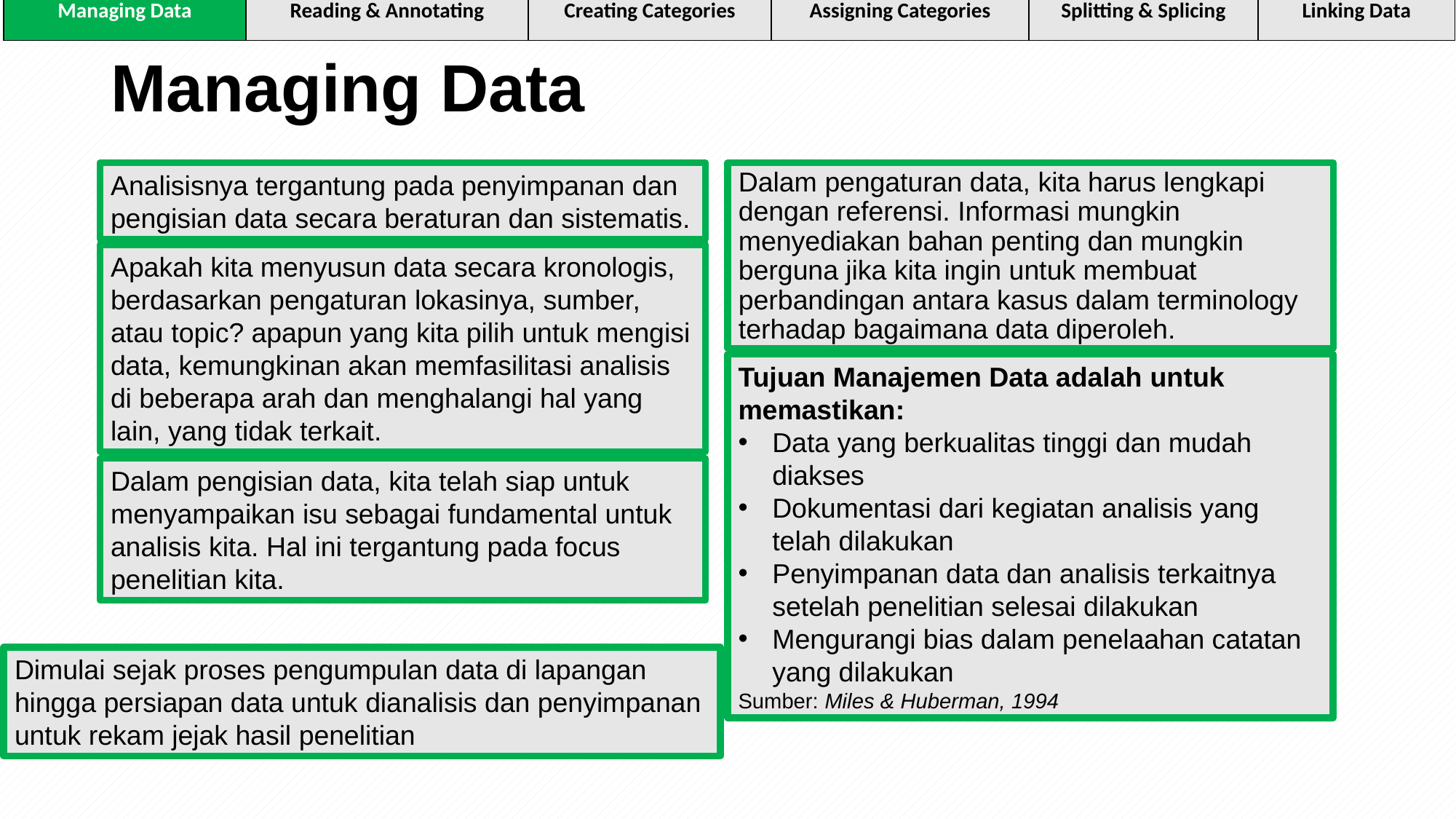

| Managing Data | Reading & Annotating | Creating Categories | Assigning Categories | Splitting & Splicing | Linking Data |
| --- | --- | --- | --- | --- | --- |
# Managing Data
Analisisnya tergantung pada penyimpanan dan pengisian data secara beraturan dan sistematis.
Dalam pengaturan data, kita harus lengkapi dengan referensi. Informasi mungkin menyediakan bahan penting dan mungkin berguna jika kita ingin untuk membuat perbandingan antara kasus dalam terminology terhadap bagaimana data diperoleh.

Apakah kita menyusun data secara kronologis, berdasarkan pengaturan lokasinya, sumber, atau topic? apapun yang kita pilih untuk mengisi data, kemungkinan akan memfasilitasi analisis di beberapa arah dan menghalangi hal yang lain, yang tidak terkait.
Tujuan Manajemen Data adalah untuk memastikan:
Data yang berkualitas tinggi dan mudah diakses
Dokumentasi dari kegiatan analisis yang telah dilakukan
Penyimpanan data dan analisis terkaitnya setelah penelitian selesai dilakukan
Mengurangi bias dalam penelaahan catatan yang dilakukan
Sumber: Miles & Huberman, 1994
Dalam pengisian data, kita telah siap untuk menyampaikan isu sebagai fundamental untuk analisis kita. Hal ini tergantung pada focus penelitian kita.
Dimulai sejak proses pengumpulan data di lapangan hingga persiapan data untuk dianalisis dan penyimpanan untuk rekam jejak hasil penelitian